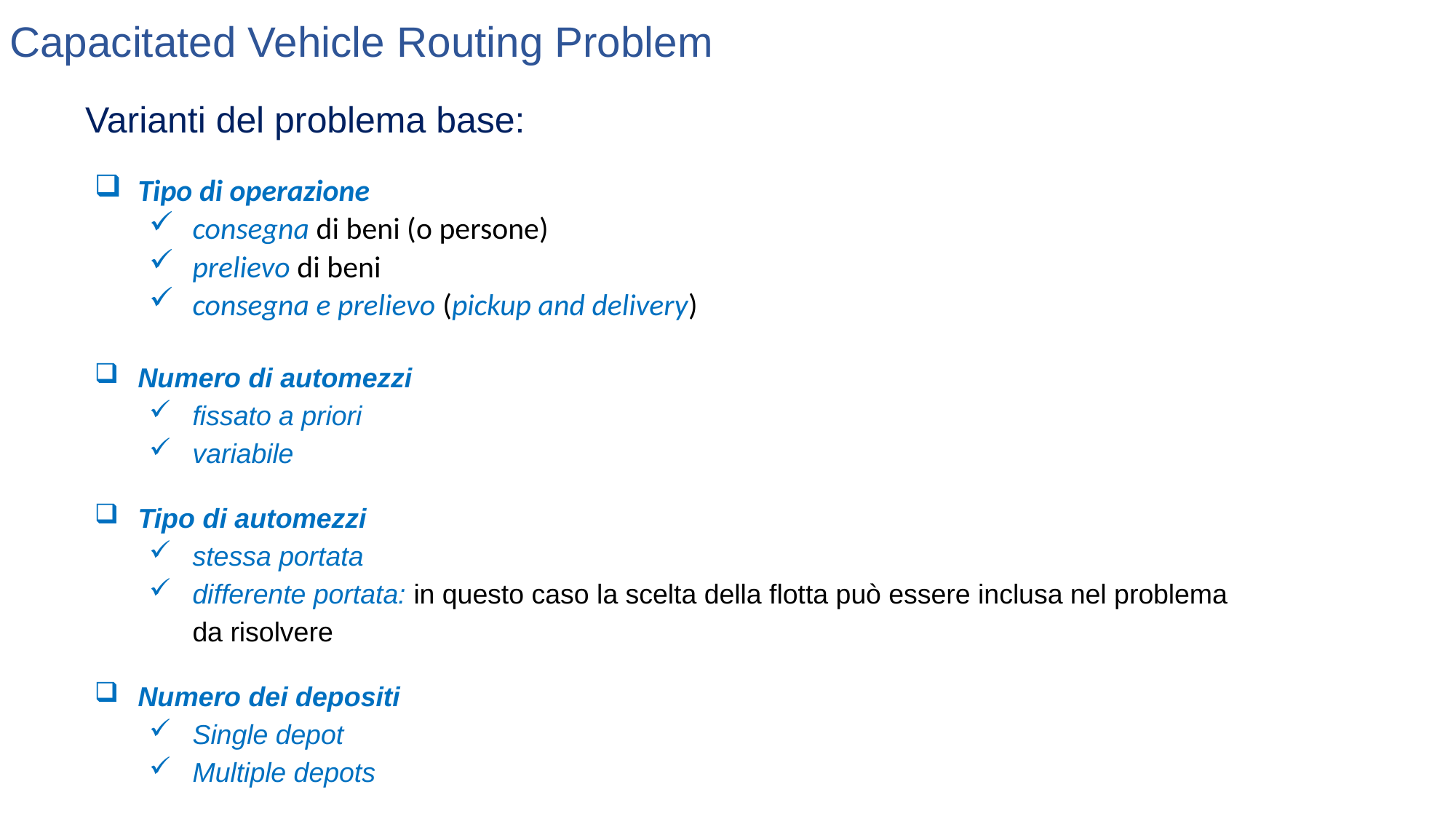

Capacitated Vehicle Routing Problem
Varianti del problema base:
Tipo di operazione
consegna di beni (o persone)
prelievo di beni
consegna e prelievo (pickup and delivery)
Numero di automezzi
fissato a priori
variabile
Tipo di automezzi
stessa portata
differente portata: in questo caso la scelta della flotta può essere inclusa nel problema da risolvere
Numero dei depositi
Single depot
Multiple depots